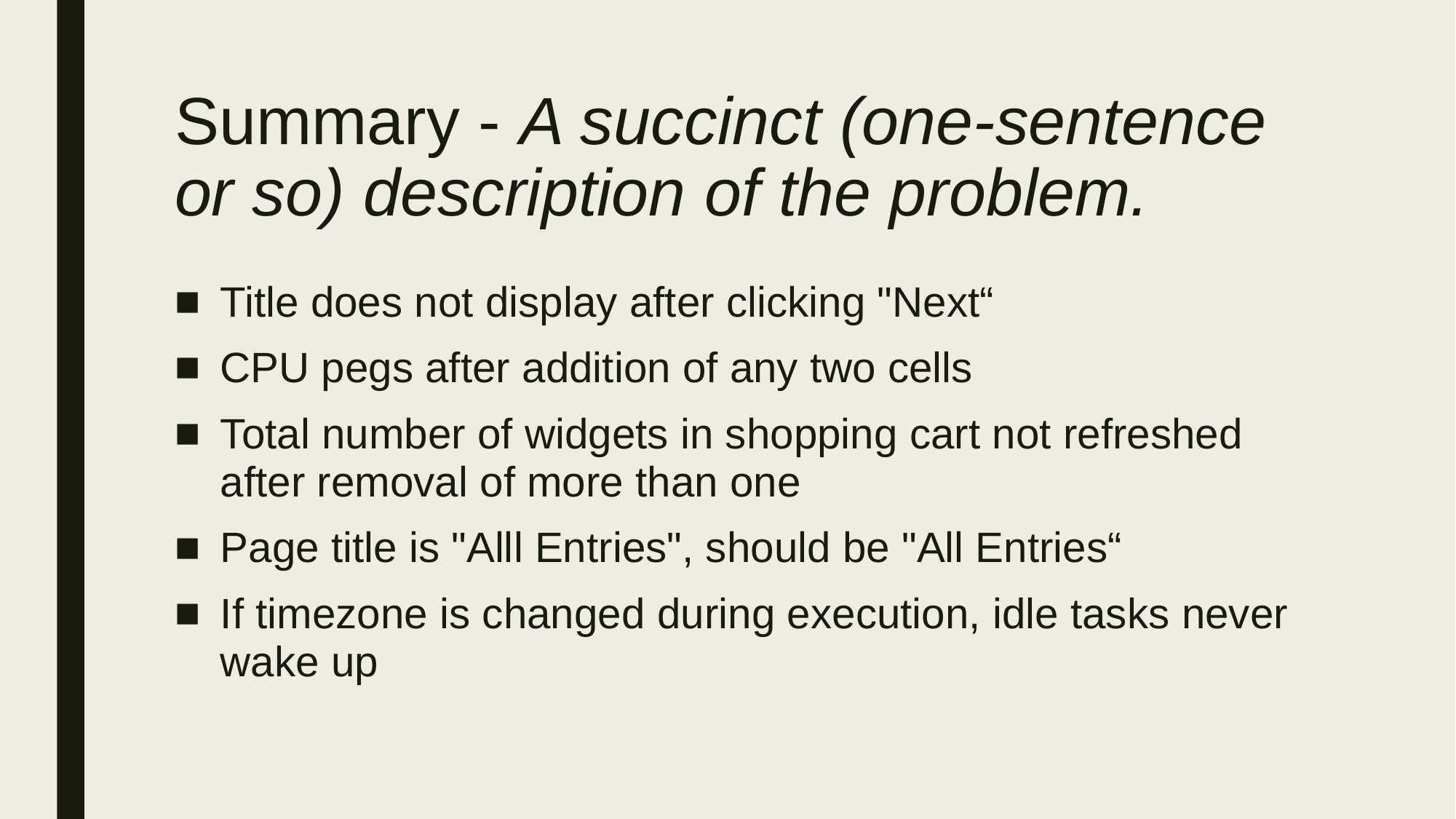

# Summary - A succinct (one-sentence or so) description of the problem.
Title does not display after clicking "Next“
CPU pegs after addition of any two cells
Total number of widgets in shopping cart not refreshed after removal of more than one
Page title is "Alll Entries", should be "All Entries“
If timezone is changed during execution, idle tasks never wake up